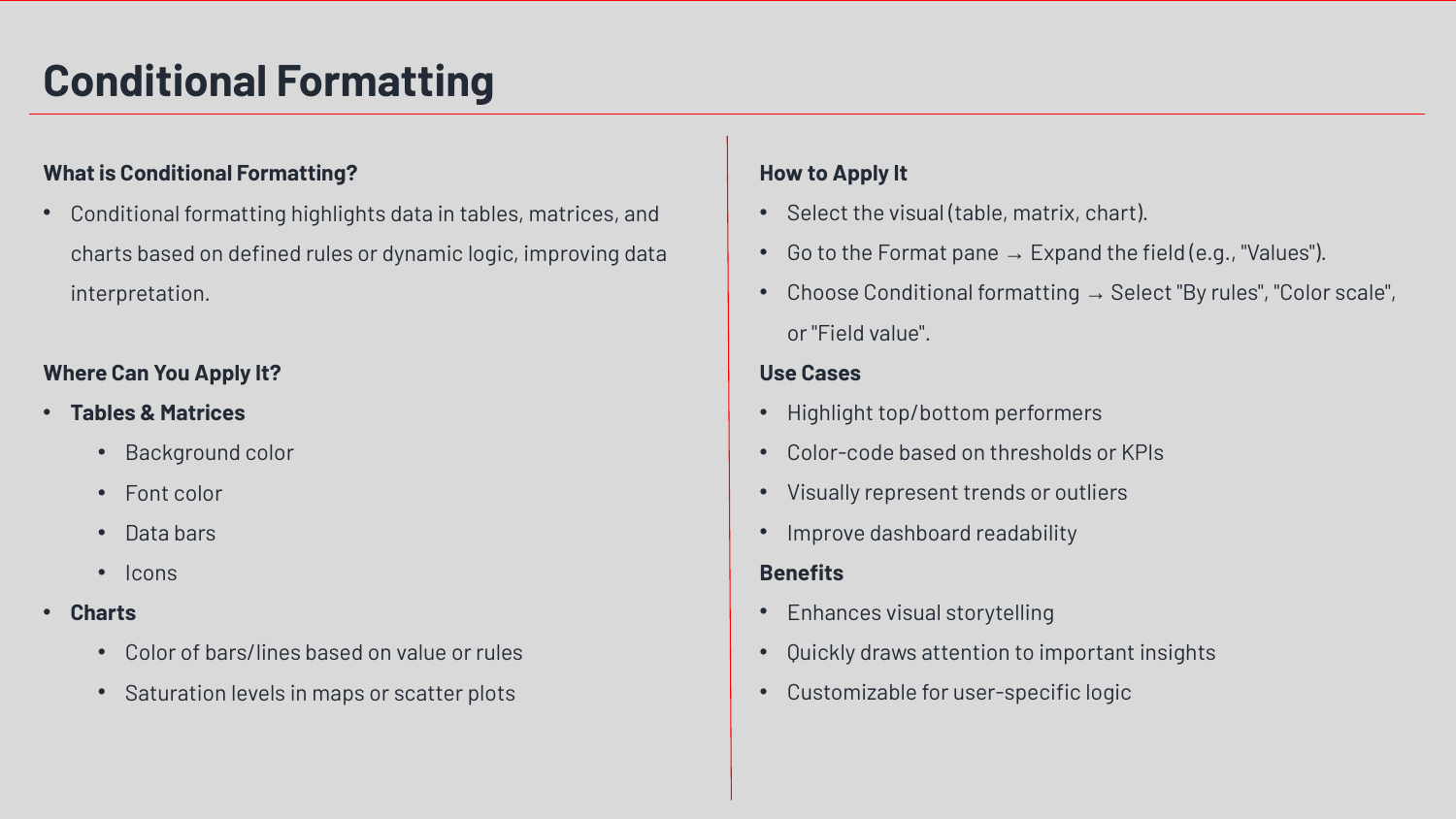

Conditional Formatting
How to Apply It
Select the visual (table, matrix, chart).
Go to the Format pane → Expand the field (e.g., "Values").
Choose Conditional formatting → Select "By rules", "Color scale", or "Field value".
Use Cases
Highlight top/bottom performers
Color-code based on thresholds or KPIs
Visually represent trends or outliers
Improve dashboard readability
Benefits
Enhances visual storytelling
Quickly draws attention to important insights
Customizable for user-specific logic

What is Conditional Formatting?
Conditional formatting highlights data in tables, matrices, and charts based on defined rules or dynamic logic, improving data interpretation.

Where Can You Apply It?
Tables & Matrices
Background color
Font color
Data bars
Icons
Charts
Color of bars/lines based on value or rules
Saturation levels in maps or scatter plots